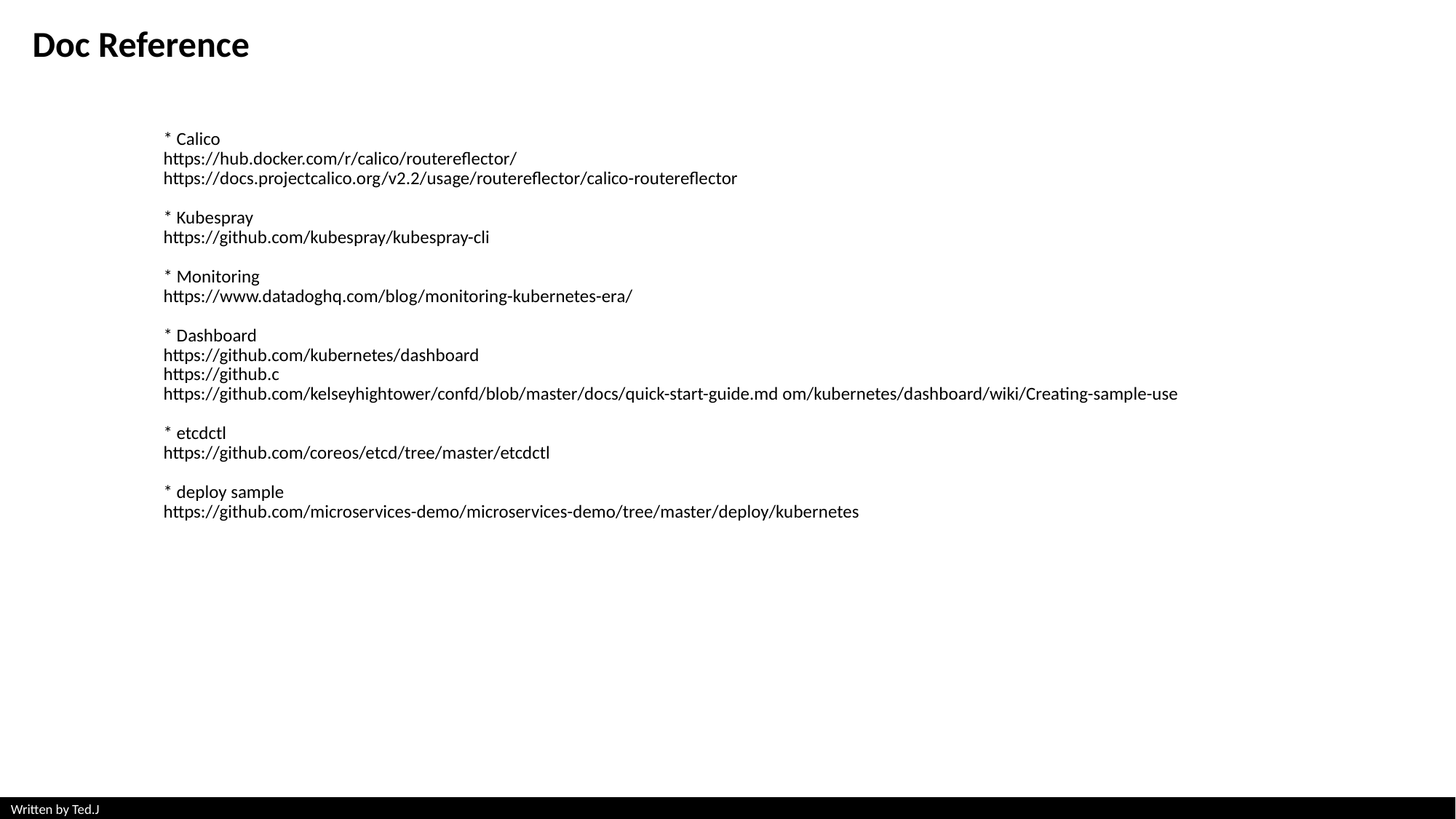

Doc Reference
# * Calico https://hub.docker.com/r/calico/routereflector/ https://docs.projectcalico.org/v2.2/usage/routereflector/calico-routereflector * Kubespray https://github.com/kubespray/kubespray-cli * Monitoring https://www.datadoghq.com/blog/monitoring-kubernetes-era/ * Dashboard https://github.com/kubernetes/dashboard https://github.c https://github.com/kelseyhightower/confd/blob/master/docs/quick-start-guide.md om/kubernetes/dashboard/wiki/Creating-sample-use * etcdctl https://github.com/coreos/etcd/tree/master/etcdctl * deploy sample https://github.com/microservices-demo/microservices-demo/tree/master/deploy/kubernetes